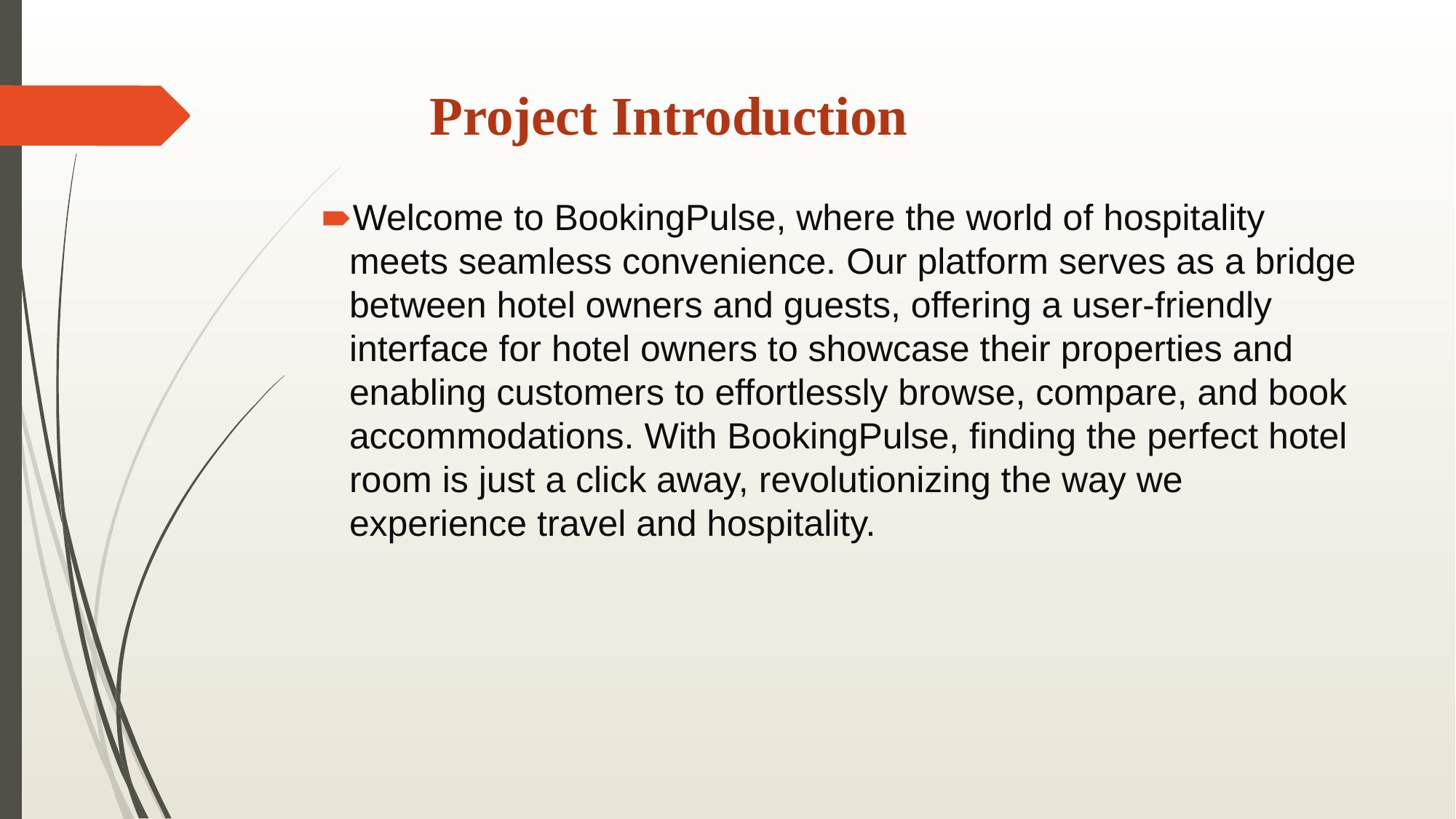

# Project Introduction
Welcome to BookingPulse, where the world of hospitality meets seamless convenience. Our platform serves as a bridge between hotel owners and guests, offering a user-friendly interface for hotel owners to showcase their properties and enabling customers to effortlessly browse, compare, and book accommodations. With BookingPulse, finding the perfect hotel room is just a click away, revolutionizing the way we experience travel and hospitality.